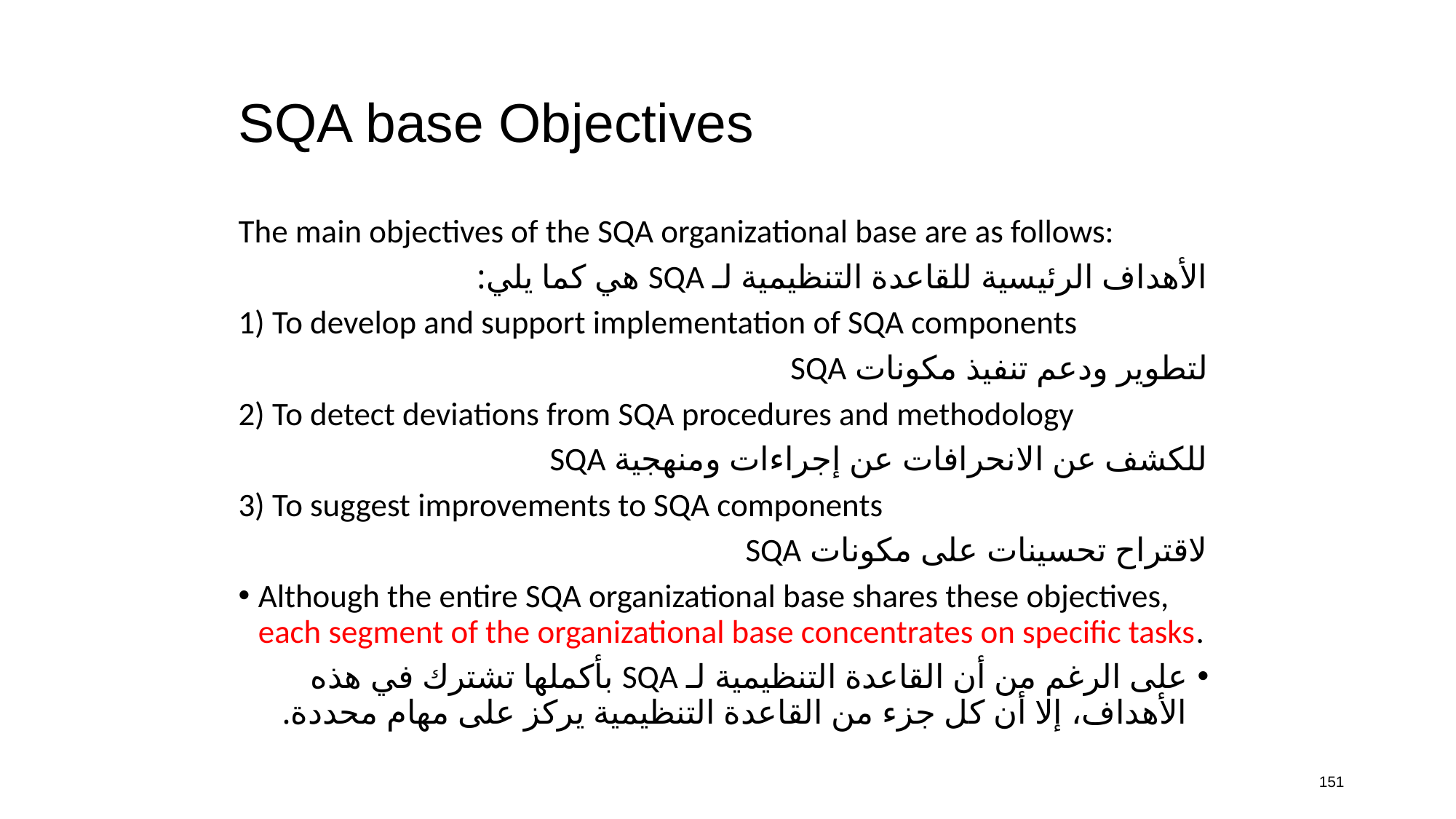

# SQA base Objectives
The main objectives of the SQA organizational base are as follows:
الأهداف الرئيسية للقاعدة التنظيمية لـ SQA هي كما يلي:
1) To develop and support implementation of SQA components
لتطوير ودعم تنفيذ مكونات SQA
2) To detect deviations from SQA procedures and methodology
للكشف عن الانحرافات عن إجراءات ومنهجية SQA
3) To suggest improvements to SQA components
لاقتراح تحسينات على مكونات SQA
Although the entire SQA organizational base shares these objectives, each segment of the organizational base concentrates on specific tasks.
على الرغم من أن القاعدة التنظيمية لـ SQA بأكملها تشترك في هذه الأهداف، إلا أن كل جزء من القاعدة التنظيمية يركز على مهام محددة.

151